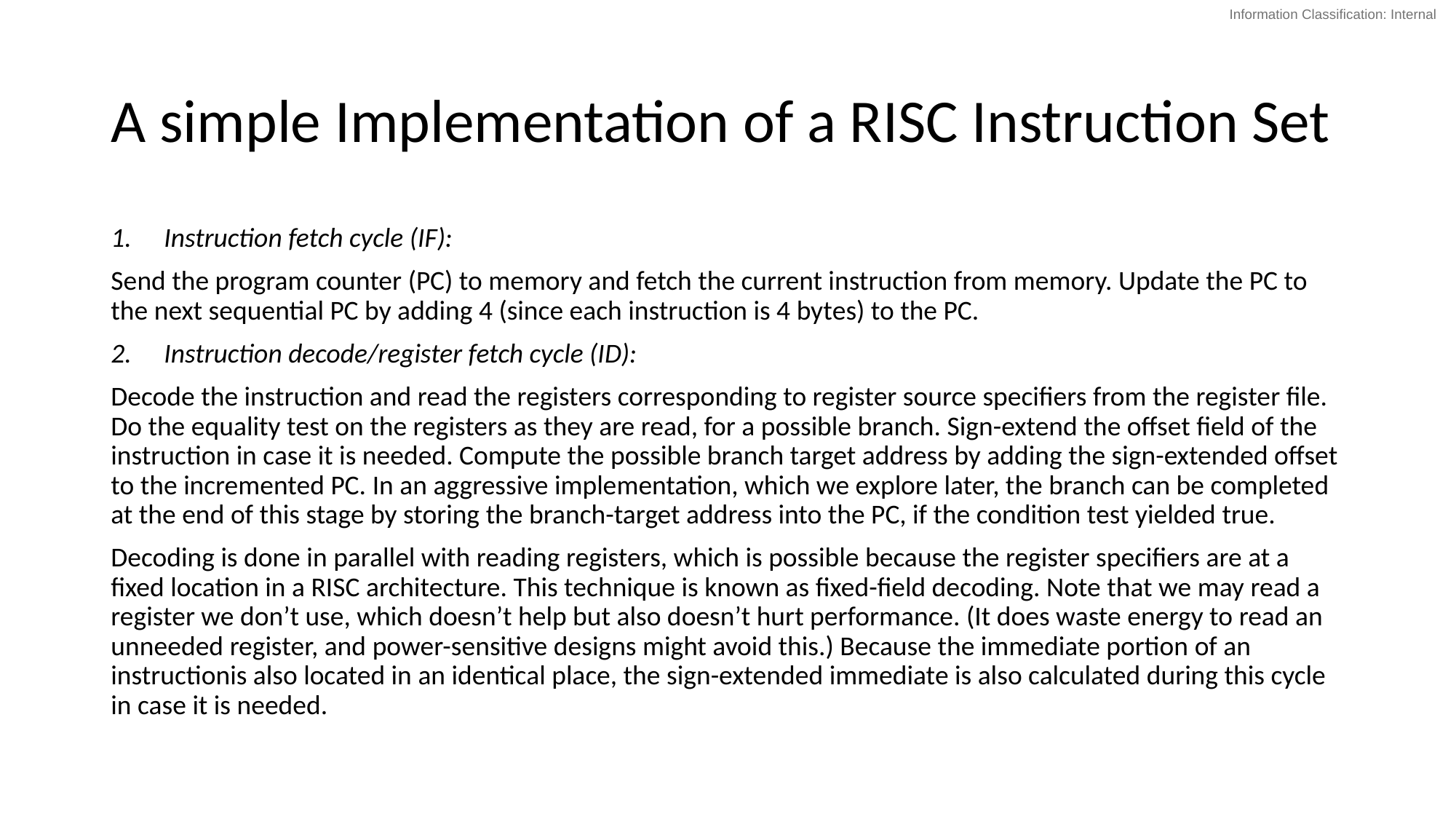

# A simple Implementation of a RISC Instruction Set
Instruction fetch cycle (IF):
Send the program counter (PC) to memory and fetch the current instruction from memory. Update the PC to the next sequential PC by adding 4 (since each instruction is 4 bytes) to the PC.
Instruction decode/register fetch cycle (ID):
Decode the instruction and read the registers corresponding to register source specifiers from the register file. Do the equality test on the registers as they are read, for a possible branch. Sign-extend the offset field of the instruction in case it is needed. Compute the possible branch target address by adding the sign-extended offset to the incremented PC. In an aggressive implementation, which we explore later, the branch can be completed at the end of this stage by storing the branch-target address into the PC, if the condition test yielded true.
Decoding is done in parallel with reading registers, which is possible because the register specifiers are at a fixed location in a RISC architecture. This technique is known as fixed-field decoding. Note that we may read a register we don’t use, which doesn’t help but also doesn’t hurt performance. (It does waste energy to read an unneeded register, and power-sensitive designs might avoid this.) Because the immediate portion of an instructionis also located in an identical place, the sign-extended immediate is also calculated during this cycle in case it is needed.